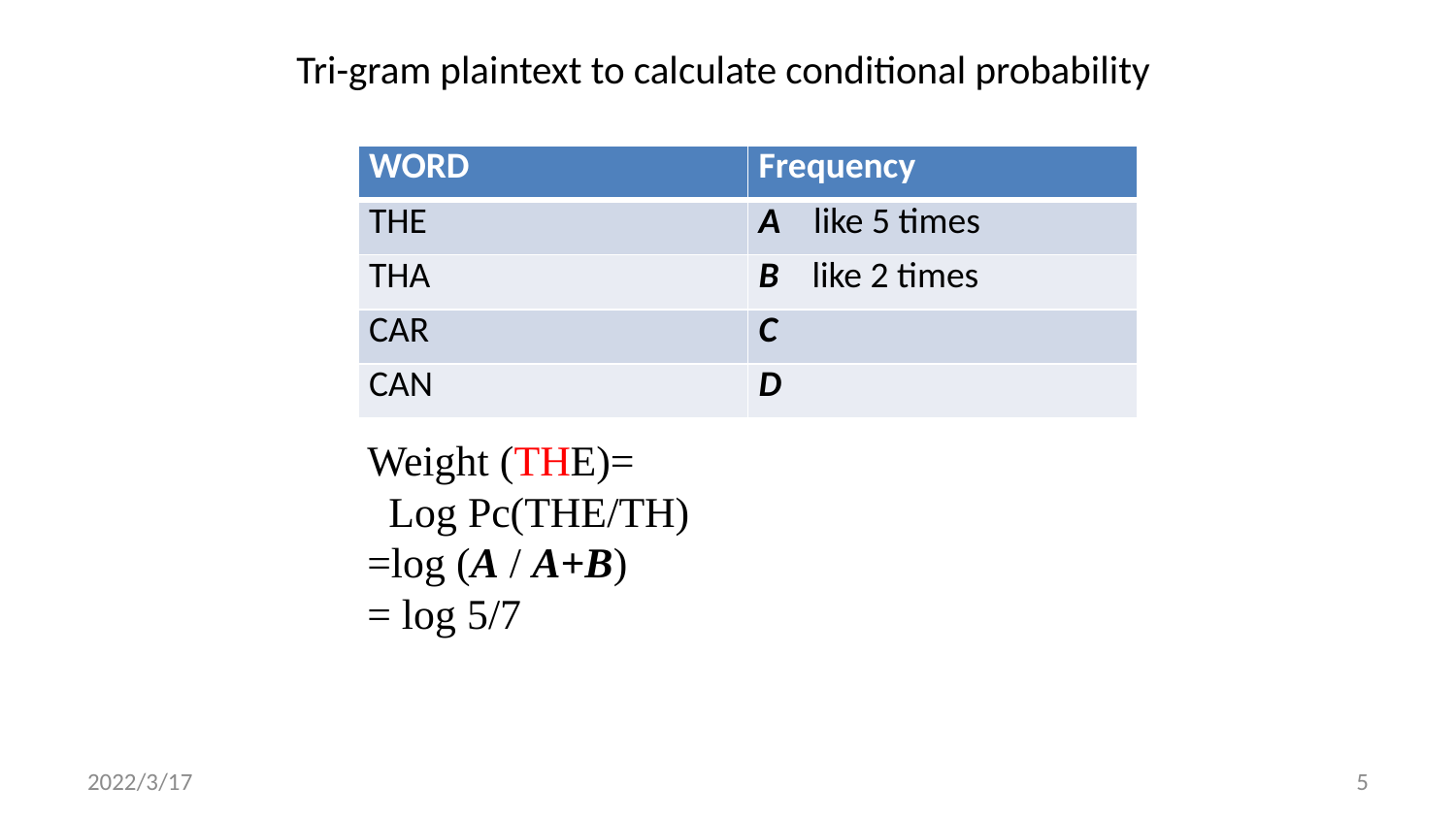

Tri-gram plaintext to calculate conditional probability
| WORD | Frequency |
| --- | --- |
| THE | A like 5 times |
| THA | B like 2 times |
| CAR | C |
| CAN | D |
Weight (THE)=
  Log Pc(THE/TH)
=log (A / A+B)
= log 5/7
2022/3/17

5